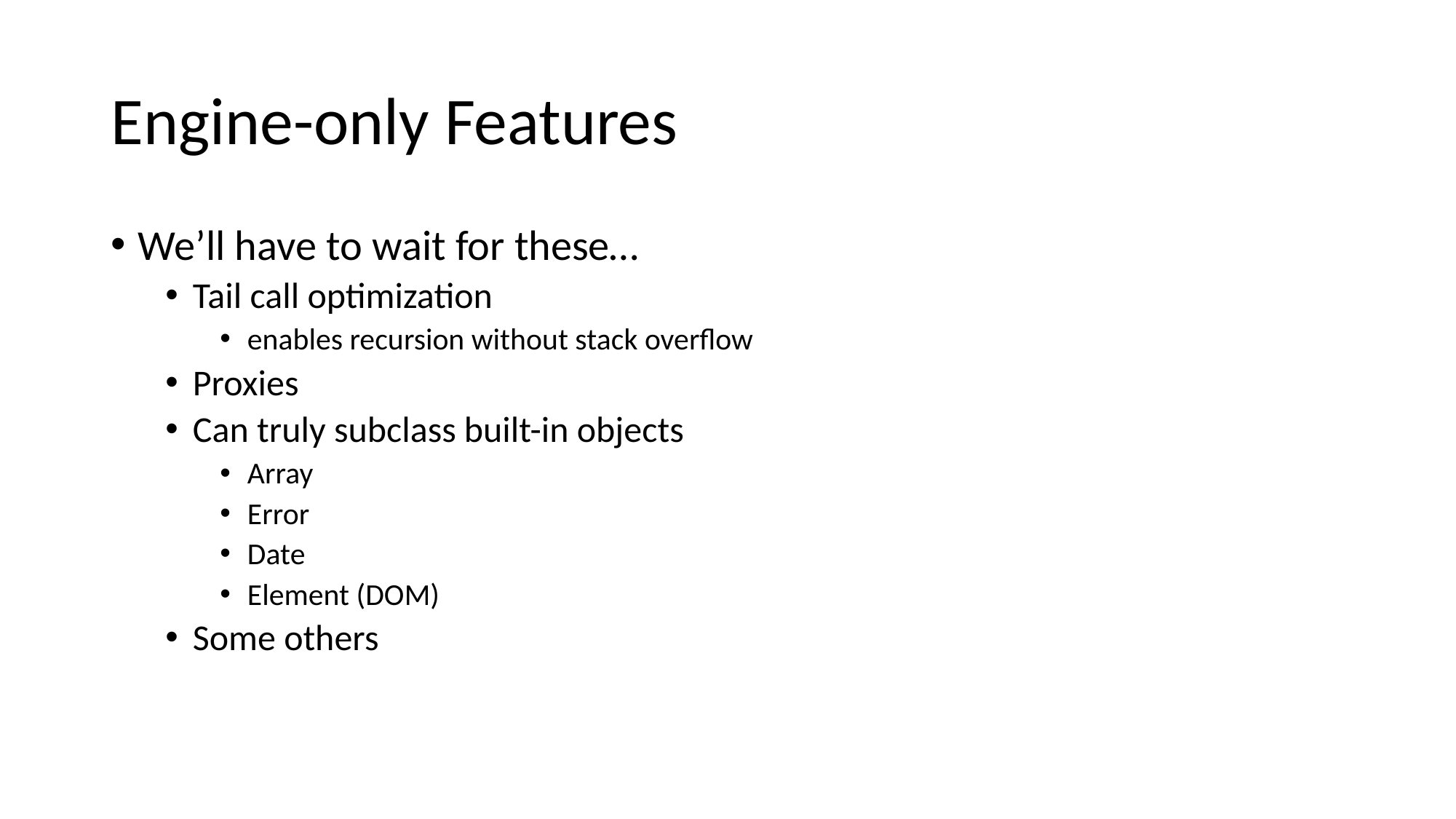

# Engine-only Features
We’ll have to wait for these…
Tail call optimization
enables recursion without stack overflow
Proxies
Can truly subclass built-in objects
Array
Error
Date
Element (DOM)
Some others